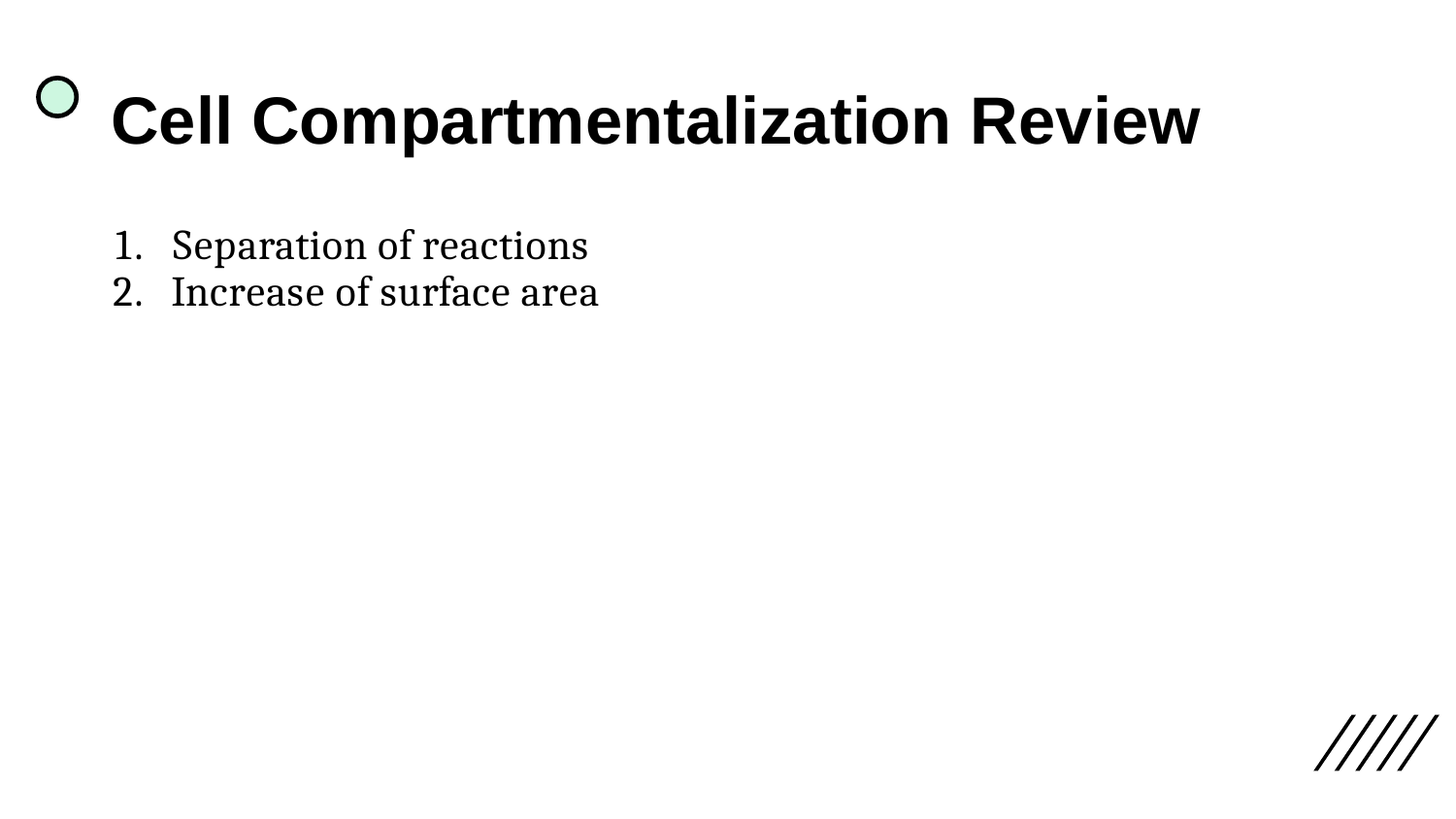

# Cell Compartmentalization Review
Separation of reactions
Increase of surface area